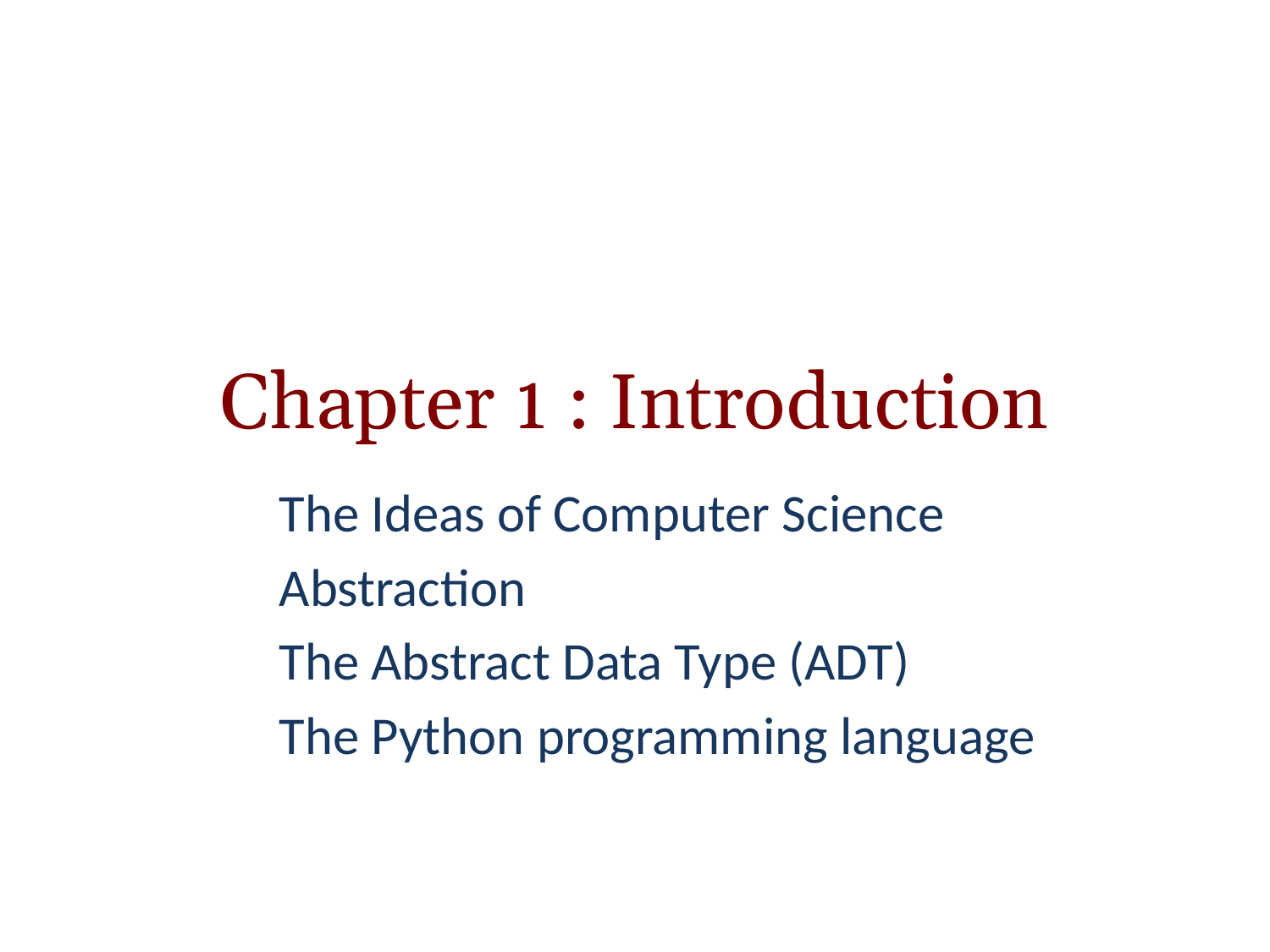

# Chapter 1 : Introduction
The Ideas of Computer Science
Abstraction
The Abstract Data Type (ADT)
The Python programming language